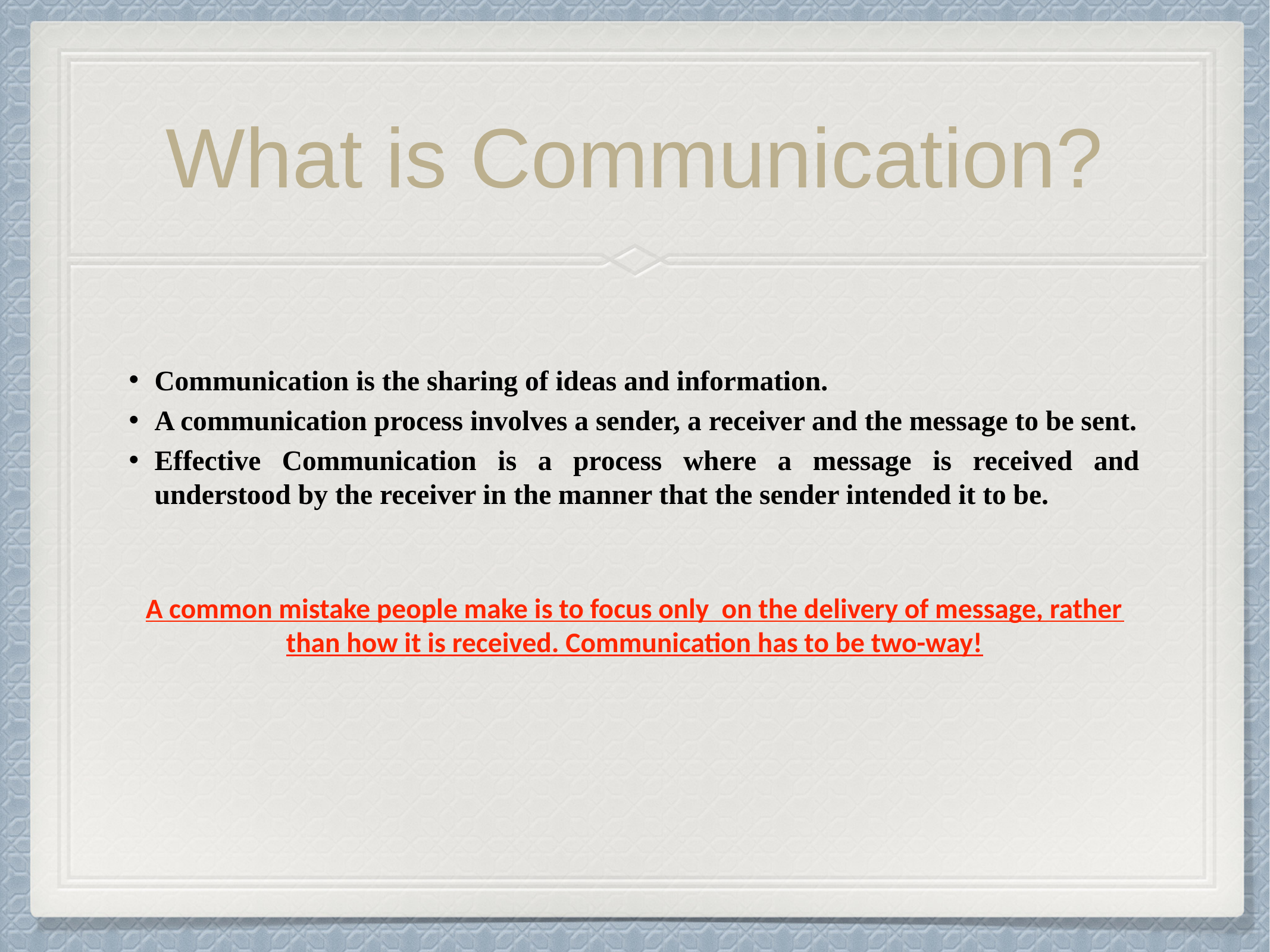

# What is Communication?

Communication is the sharing of ideas and information.
A communication process involves a sender, a receiver and the message to be sent.
Effective Communication is a process where a message is received and understood by the receiver in the manner that the sender intended it to be.

A common mistake people make is to focus only  on the delivery of message, rather than how it is received. Communication has to be two-way!